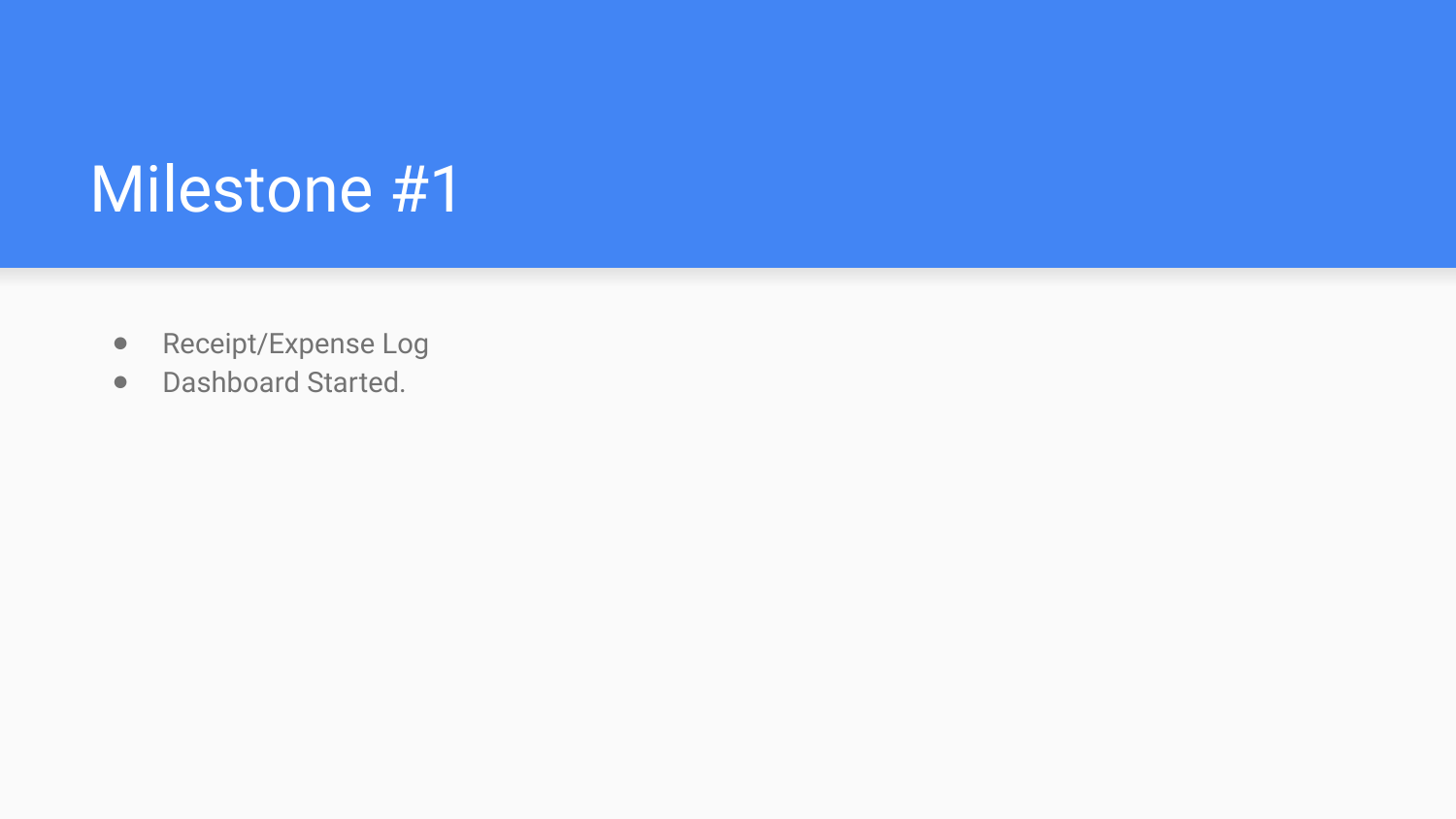

# Milestone #1
Receipt/Expense Log
Dashboard Started.